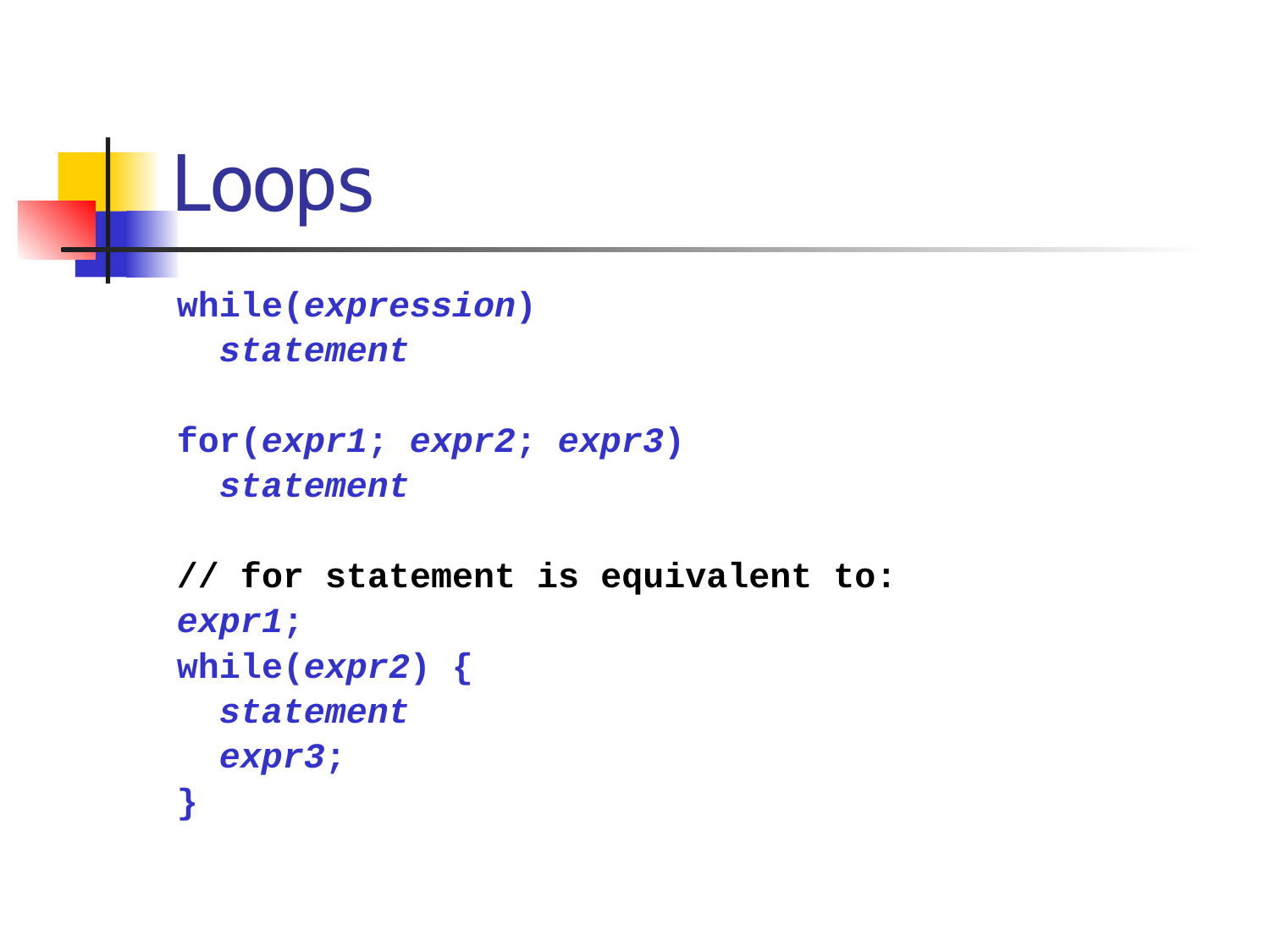

# Loops
while(expression)
  statement

for(expr1; expr2; expr3)
  statement

// for statement is equivalent to:
expr1;
while(expr2) {
  statement
  expr3;
}